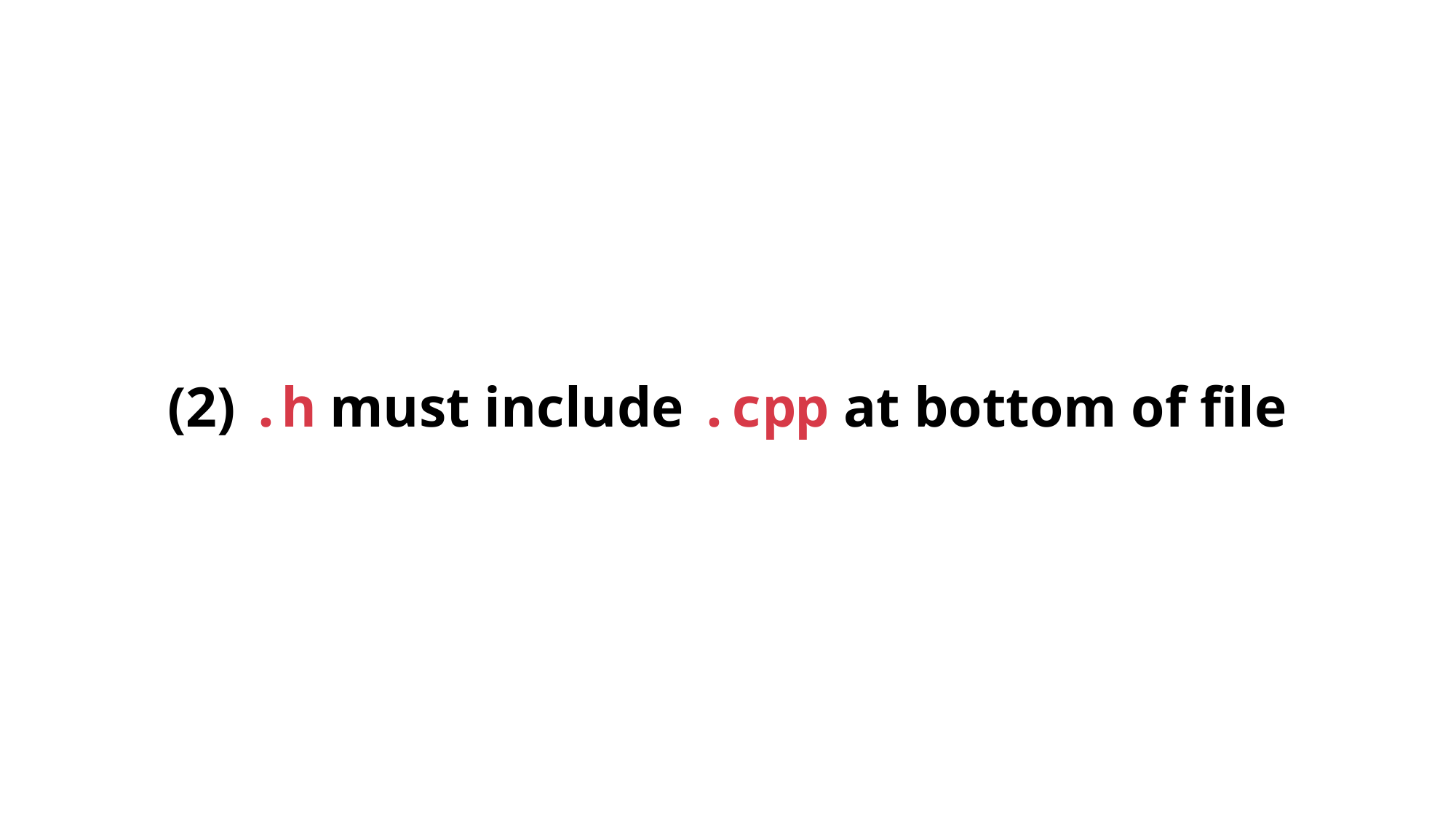

# (2) .h must include .cpp at bottom of file